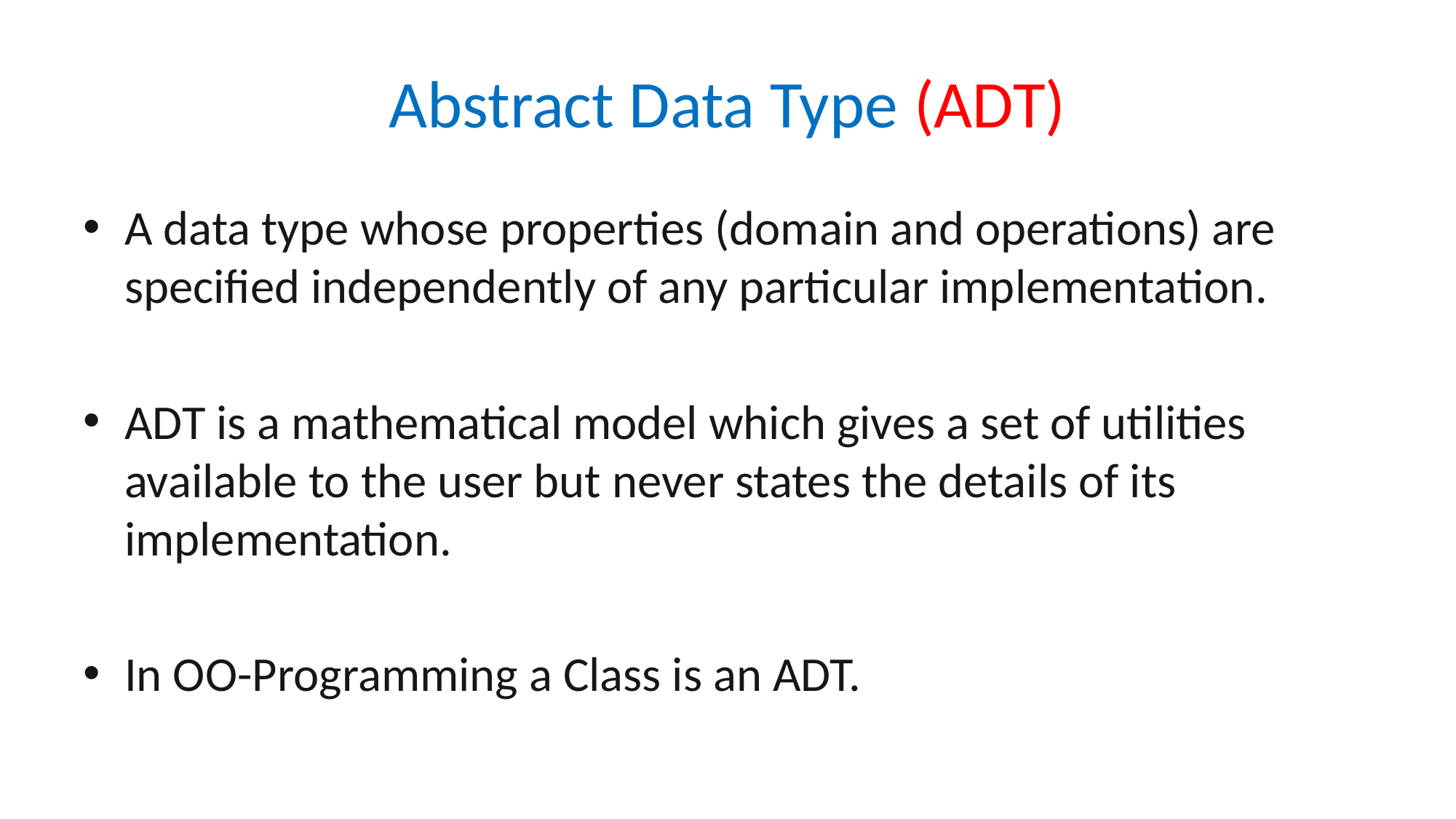

Abstract Data Type (ADT)
A data type whose properties (domain and operations) are specified independently of any particular implementation.

ADT is a mathematical model which gives a set of utilities available to the user but never states the details of its implementation.

In OO-Programming a Class is an ADT.